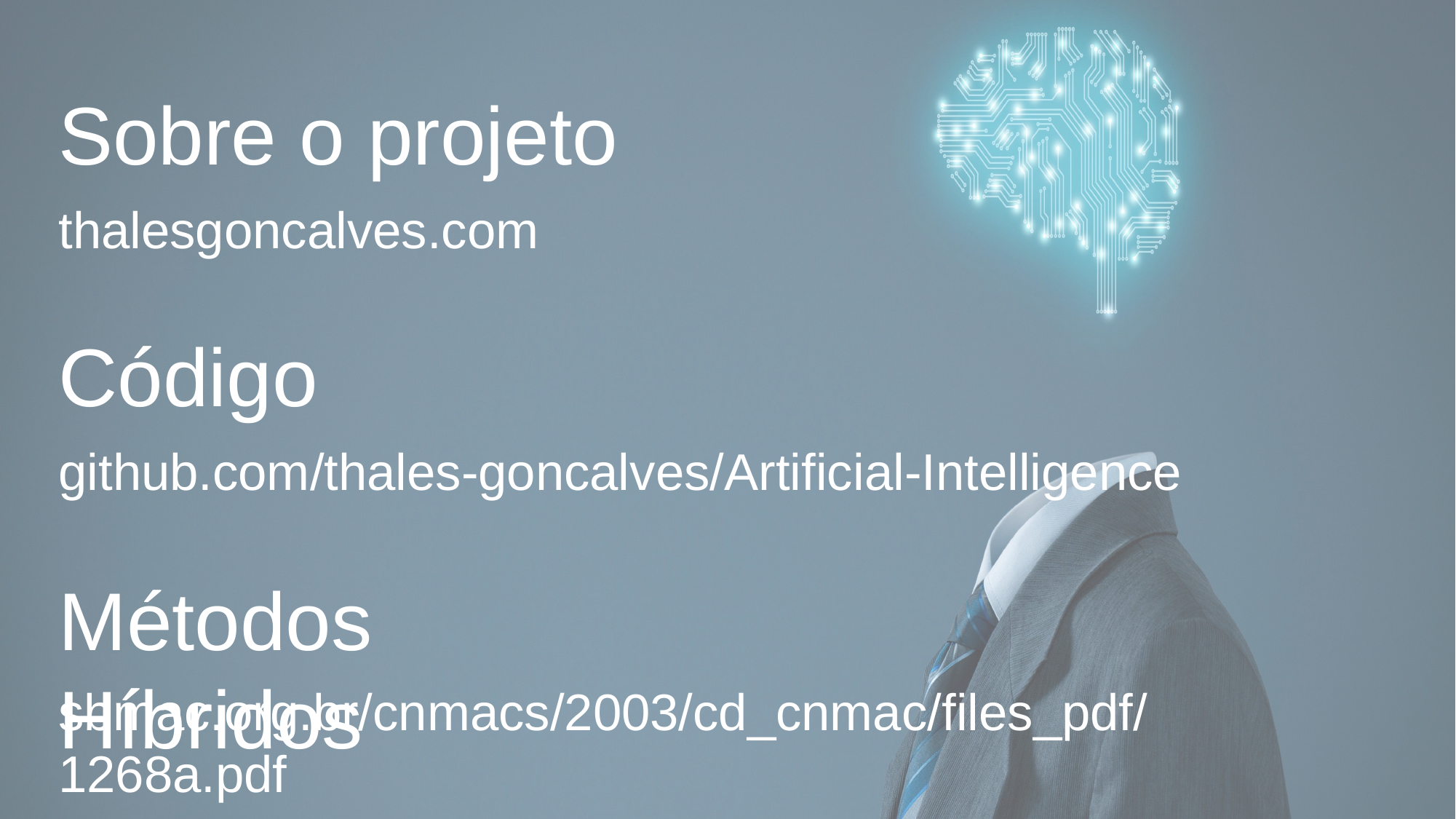

Sobre o projeto
thalesgoncalves.com
Código
github.com/thales-goncalves/Artificial-Intelligence
Métodos Híbridos
sbmac.org.br/cnmacs/2003/cd_cnmac/files_pdf/1268a.pdf